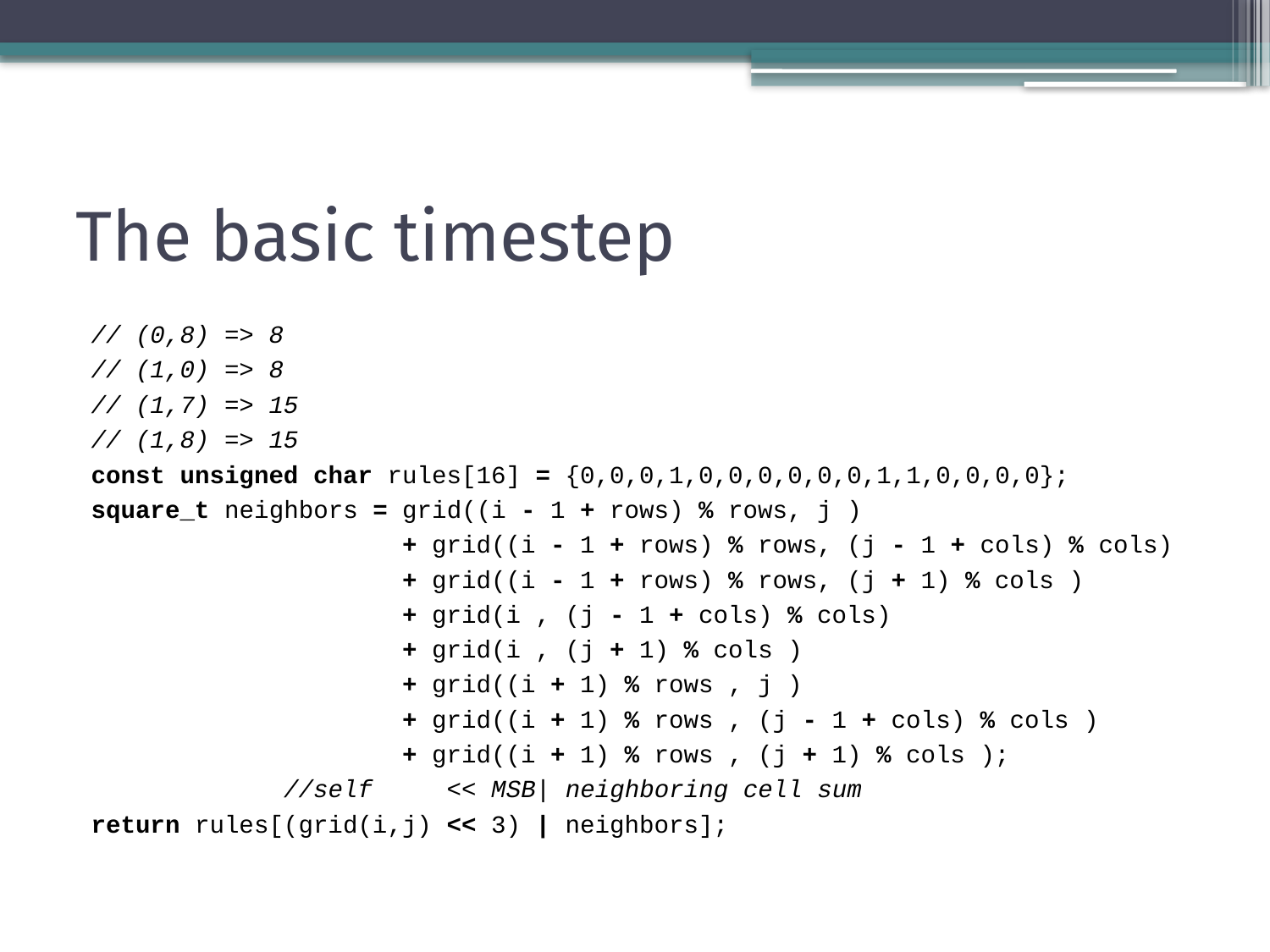

# The basic timestep
// (0,8) => 8
// (1,0) => 8
// (1,7) => 15
// (1,8) => 15
const unsigned char rules[16] = {0,0,0,1,0,0,0,0,0,0,1,1,0,0,0,0};
square_t neighbors = grid((i - 1 + rows) % rows, j )
                     + grid((i - 1 + rows) % rows, (j - 1 + cols) % cols)
                     + grid((i - 1 + rows) % rows, (j + 1) % cols )
                     + grid(i , (j - 1 + cols) % cols)
                     + grid(i , (j + 1) % cols )
                     + grid((i + 1) % rows , j )
                     + grid((i + 1) % rows , (j - 1 + cols) % cols )
                     + grid((i + 1) % rows , (j + 1) % cols );
             //self     << MSB| neighboring cell sum
return rules[(grid(i,j) << 3) | neighbors];